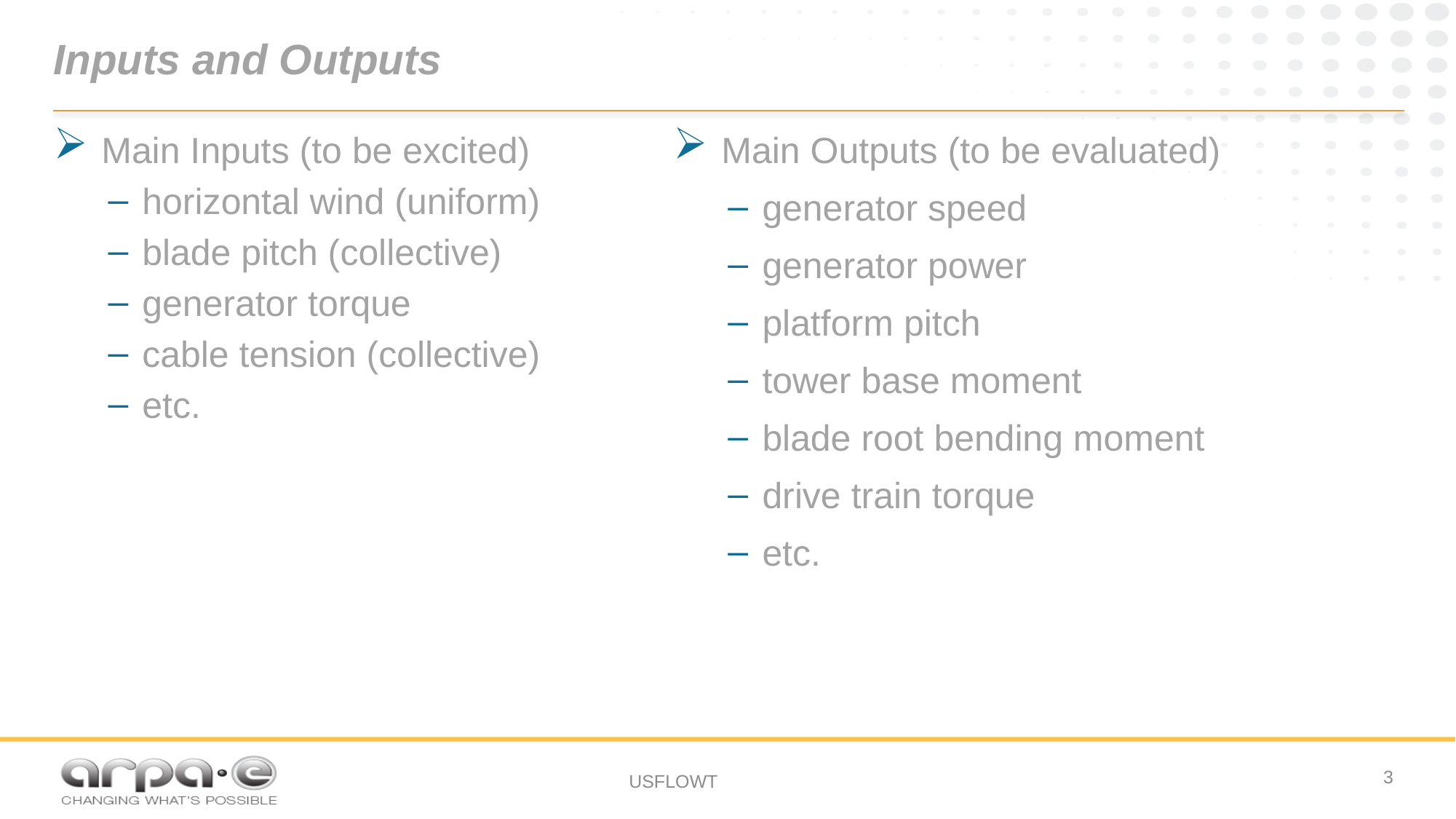

# Inputs and Outputs
Main Inputs (to be excited)
horizontal wind (uniform)
blade pitch (collective)
generator torque
cable tension (collective)
etc.

Main Outputs (to be evaluated)
generator speed
generator power
platform pitch
tower base moment
blade root bending moment
drive train torque
etc.

3
USFLOWT